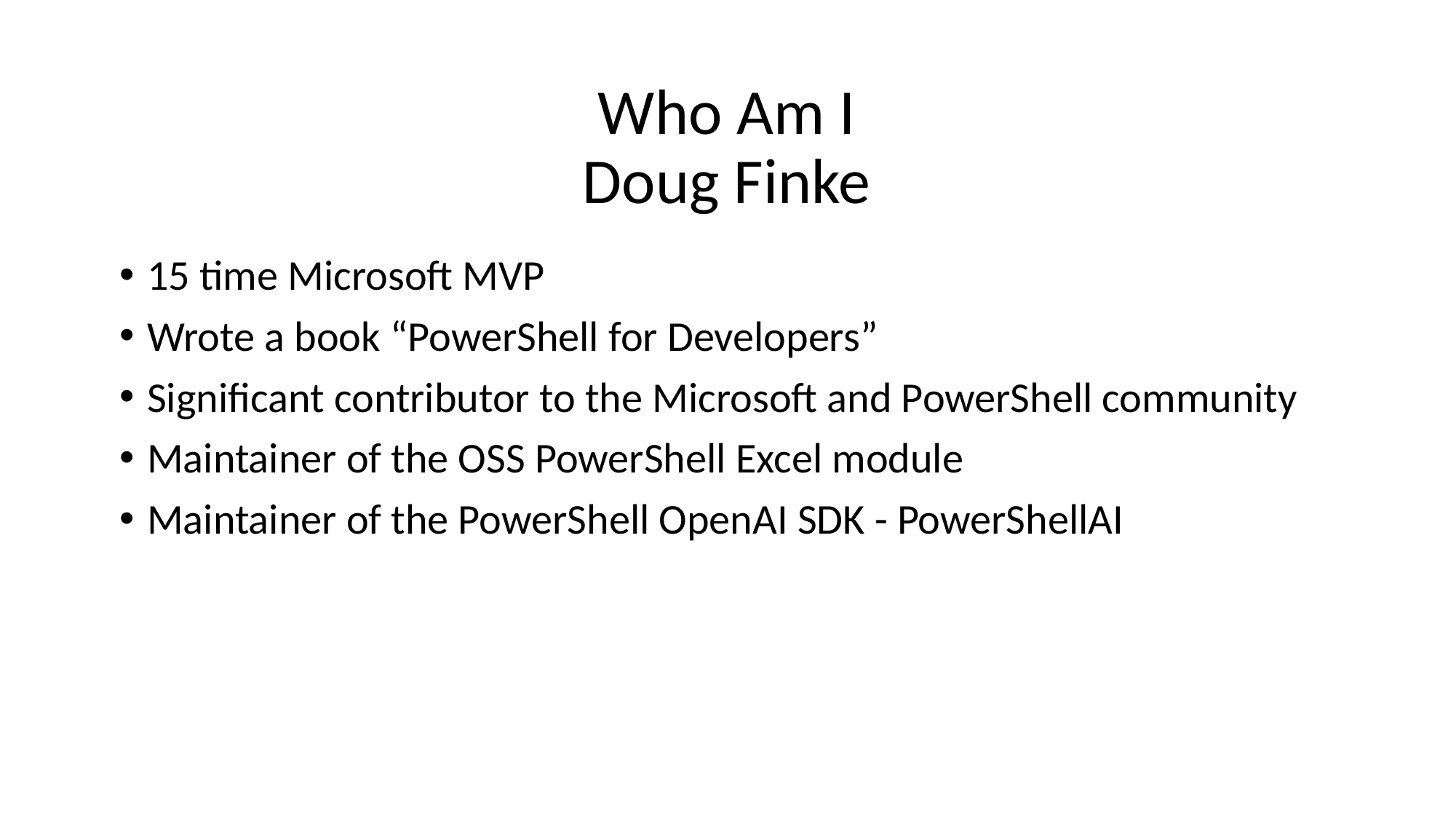

# Who Am I Doug Finke
15 time Microsoft MVP
Wrote a book “PowerShell for Developers”
Significant contributor to the Microsoft and PowerShell community
Maintainer of the OSS PowerShell Excel module
Maintainer of the PowerShell OpenAI SDK - PowerShellAI